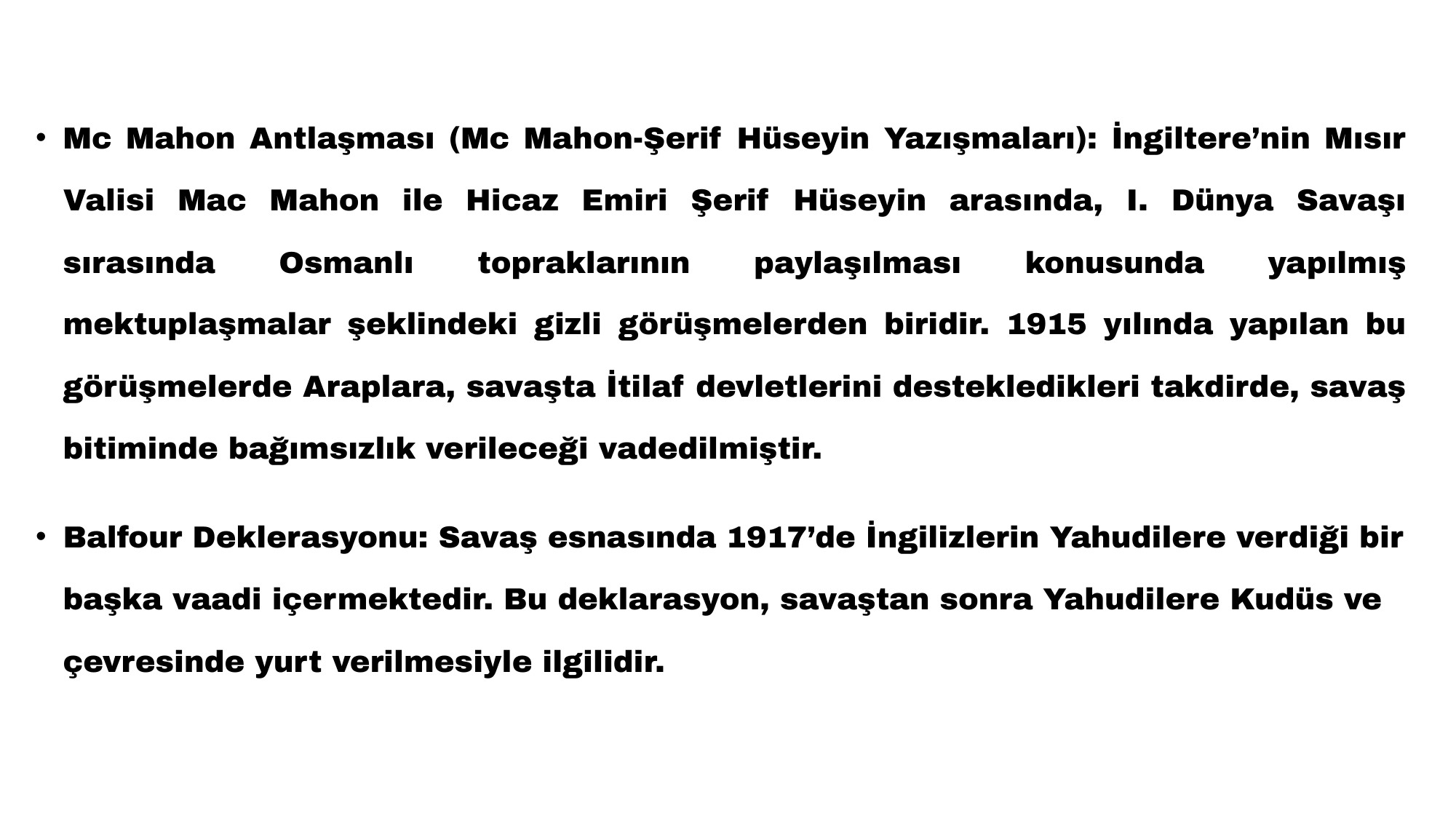

#
Mc Mahon Antlaşması (Mc Mahon-Şerif Hüseyin Yazışmaları): İngiltere’nin Mısır Valisi Mac Mahon ile Hicaz Emiri Şerif Hüseyin arasında, I. Dünya Savaşı sırasında Osmanlı topraklarının paylaşılması konusunda yapılmış mektuplaşmalar şeklindeki gizli görüşmelerden biridir. 1915 yılında yapılan bu görüşmelerde Araplara, savaşta İtilaf devletlerini destekledikleri takdirde, savaş bitiminde bağımsızlık verileceği vadedilmiştir.
Balfour Deklerasyonu: Savaş esnasında 1917’de İngilizlerin Yahudilere verdiği bir başka vaadi içermektedir. Bu deklarasyon, savaştan sonra Yahudilere Kudüs ve çevresinde yurt verilmesiyle ilgilidir.